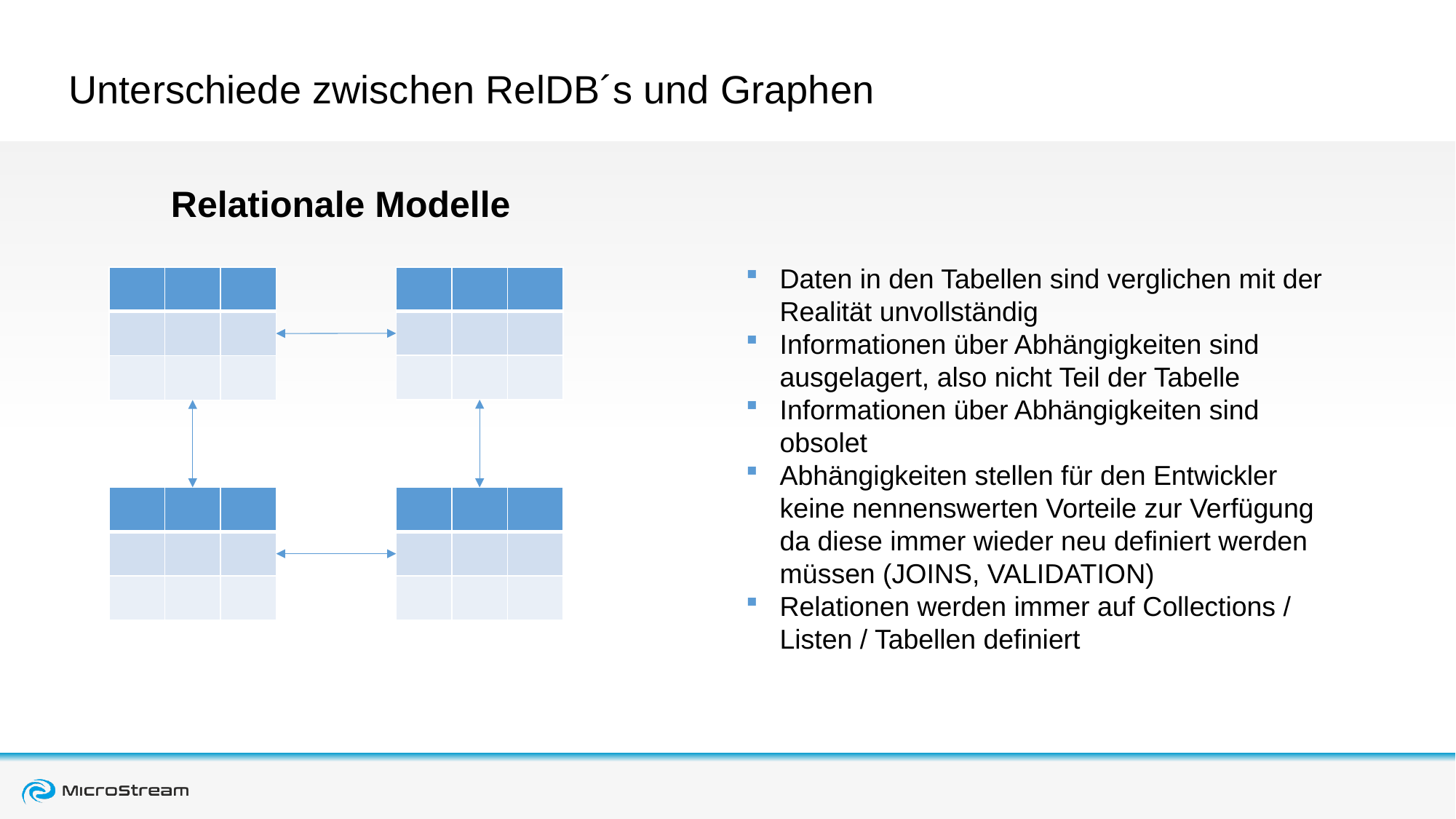

# Unterschiede zwischen RelDB´s und Graphen
Relationale Modelle
Daten in den Tabellen sind verglichen mit der Realität unvollständig
Informationen über Abhängigkeiten sind ausgelagert, also nicht Teil der Tabelle
Informationen über Abhängigkeiten sind obsolet
Abhängigkeiten stellen für den Entwickler keine nennenswerten Vorteile zur Verfügung da diese immer wieder neu definiert werden müssen (JOINS, VALIDATION)
Relationen werden immer auf Collections / Listen / Tabellen definiert
|  |  |  |
| --- | --- | --- |
|  |  |  |
|  |  |  |
|  |  |  |
| --- | --- | --- |
|  |  |  |
|  |  |  |
|  |  |  |
| --- | --- | --- |
|  |  |  |
|  |  |  |
|  |  |  |
| --- | --- | --- |
|  |  |  |
|  |  |  |